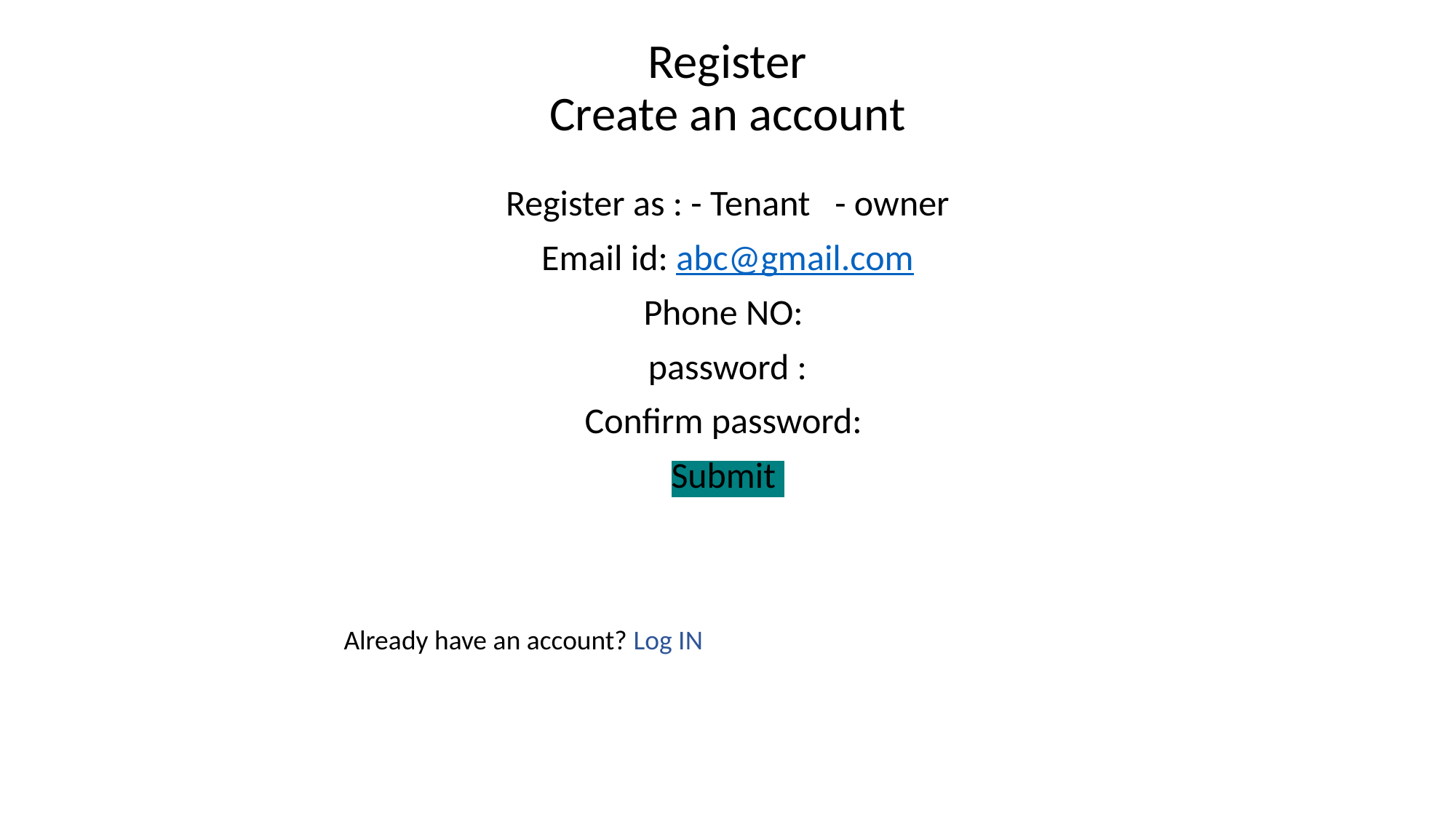

# Register Create an account
Register as : - Tenant   - owner
Email id: abc@gmail.com
Phone NO:
 password :
Confirm password:
Submit

Already have an account? Log IN